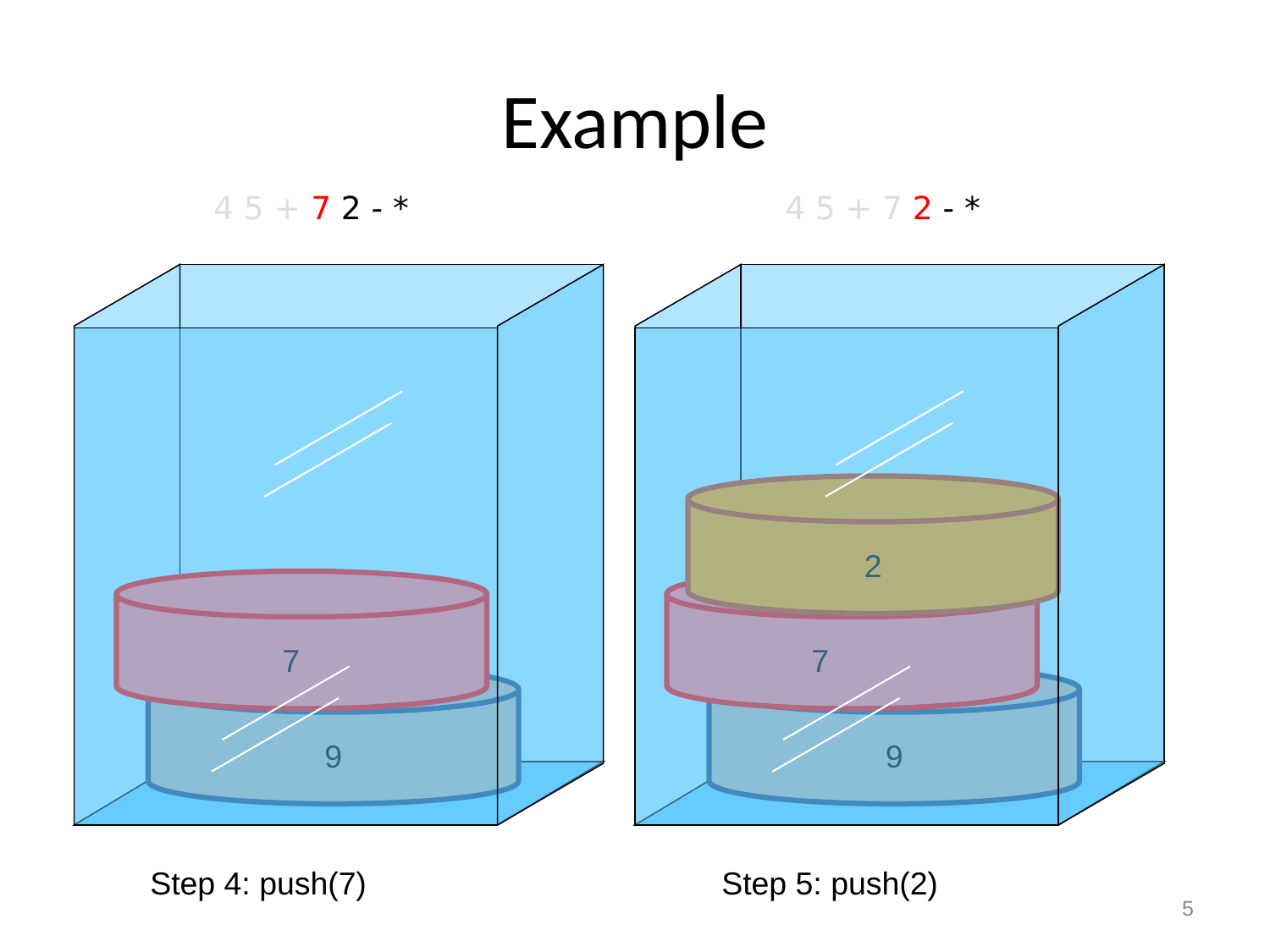

# Example
4 5 + 7 2 - *
4 5 + 7 2 - *

2

7
7

9
9

Step 4: push(7)
Step 5: push(2)
5